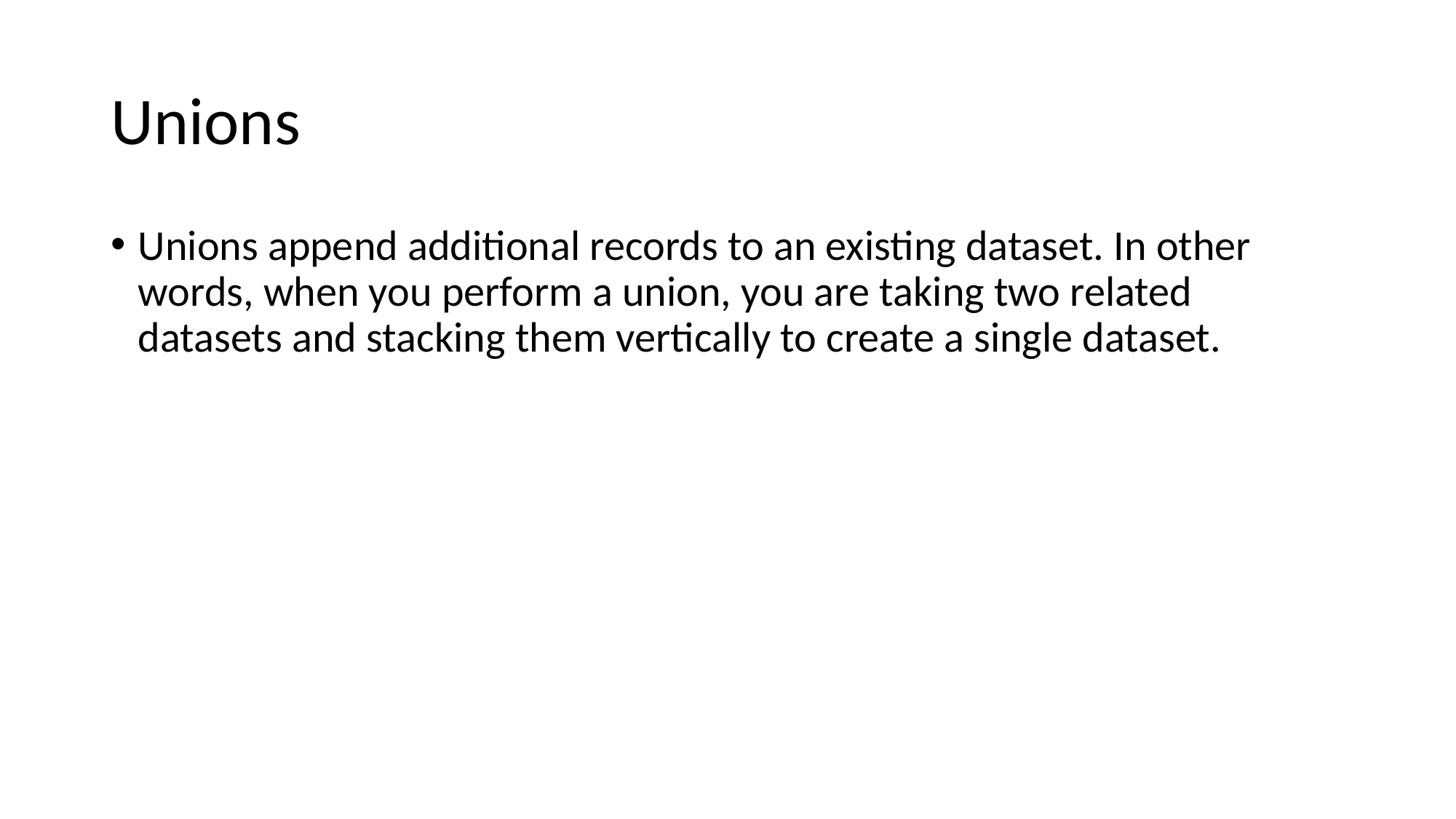

# Unions
Unions append additional records to an existing dataset. In other words, when you perform a union, you are taking two related datasets and stacking them vertically to create a single dataset.